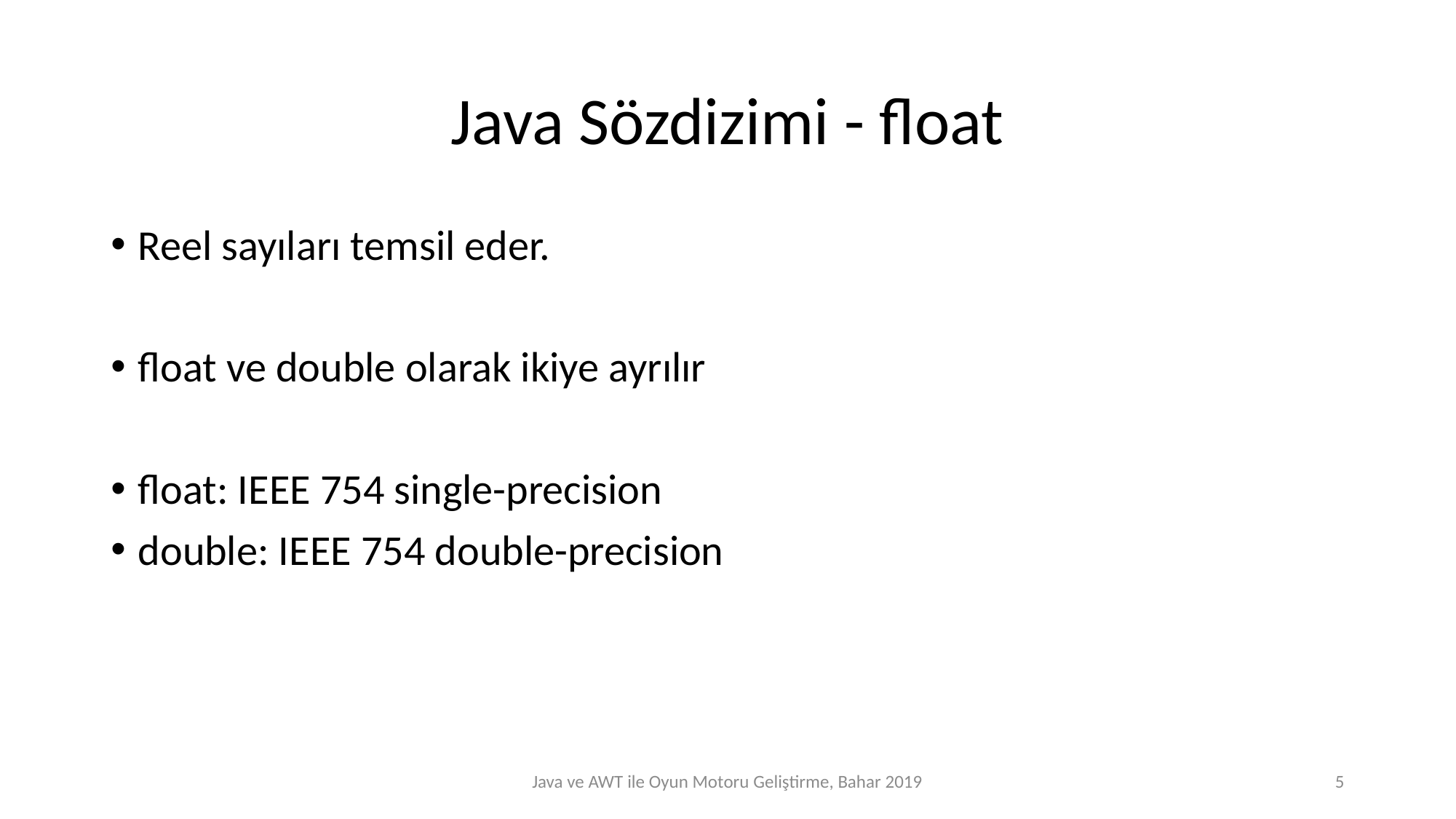

# Java Sözdizimi - float
Reel sayıları temsil eder.

float ve double olarak ikiye ayrılır

float: IEEE 754 single-precision
double: IEEE 754 double-precision
Java ve AWT ile Oyun Motoru Geliştirme, Bahar 2019
5